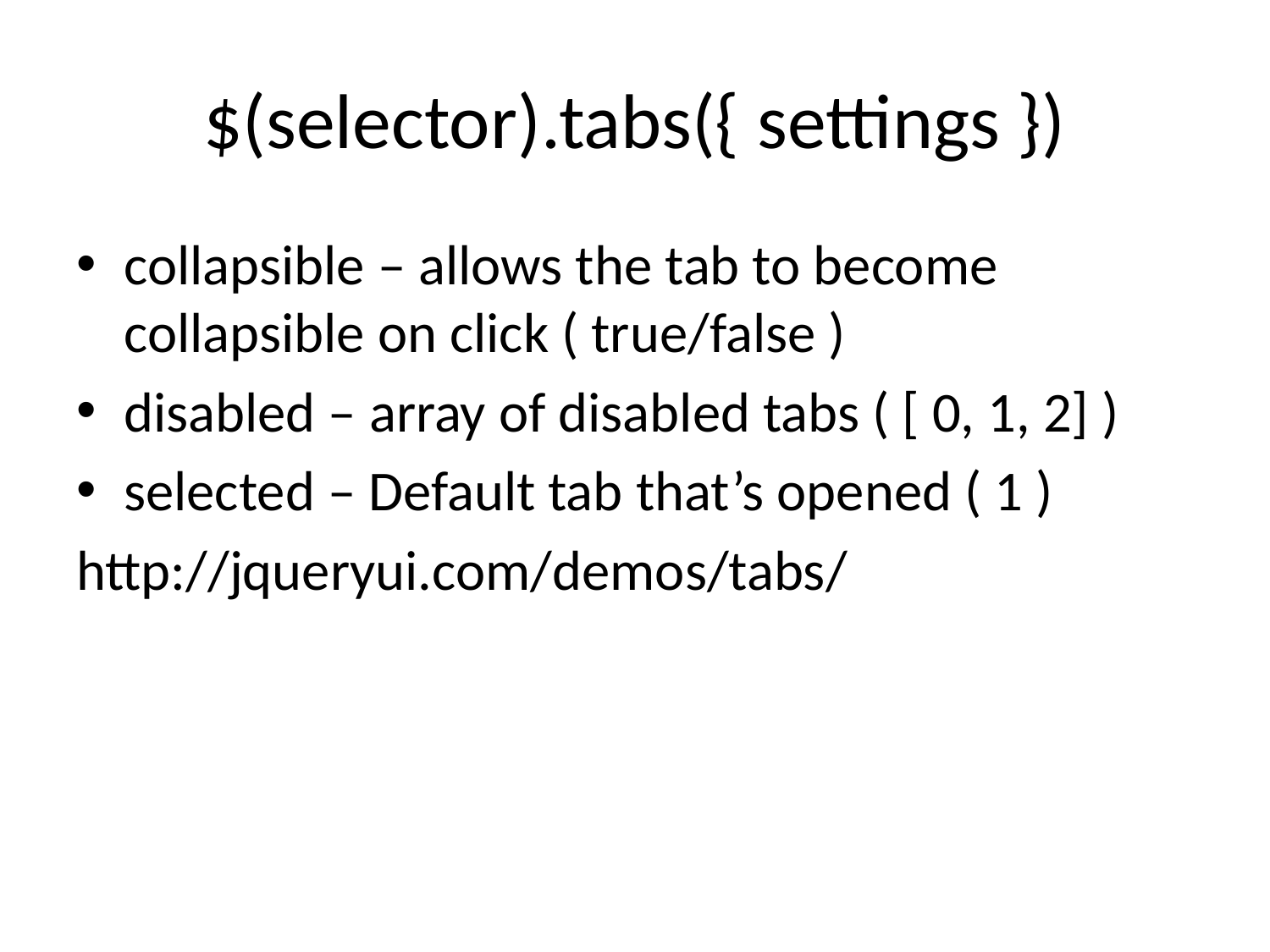

# $(selector).tabs({ settings })
collapsible – allows the tab to become collapsible on click ( true/false )
disabled – array of disabled tabs ( [ 0, 1, 2] )
selected – Default tab that’s opened ( 1 )
http://jqueryui.com/demos/tabs/